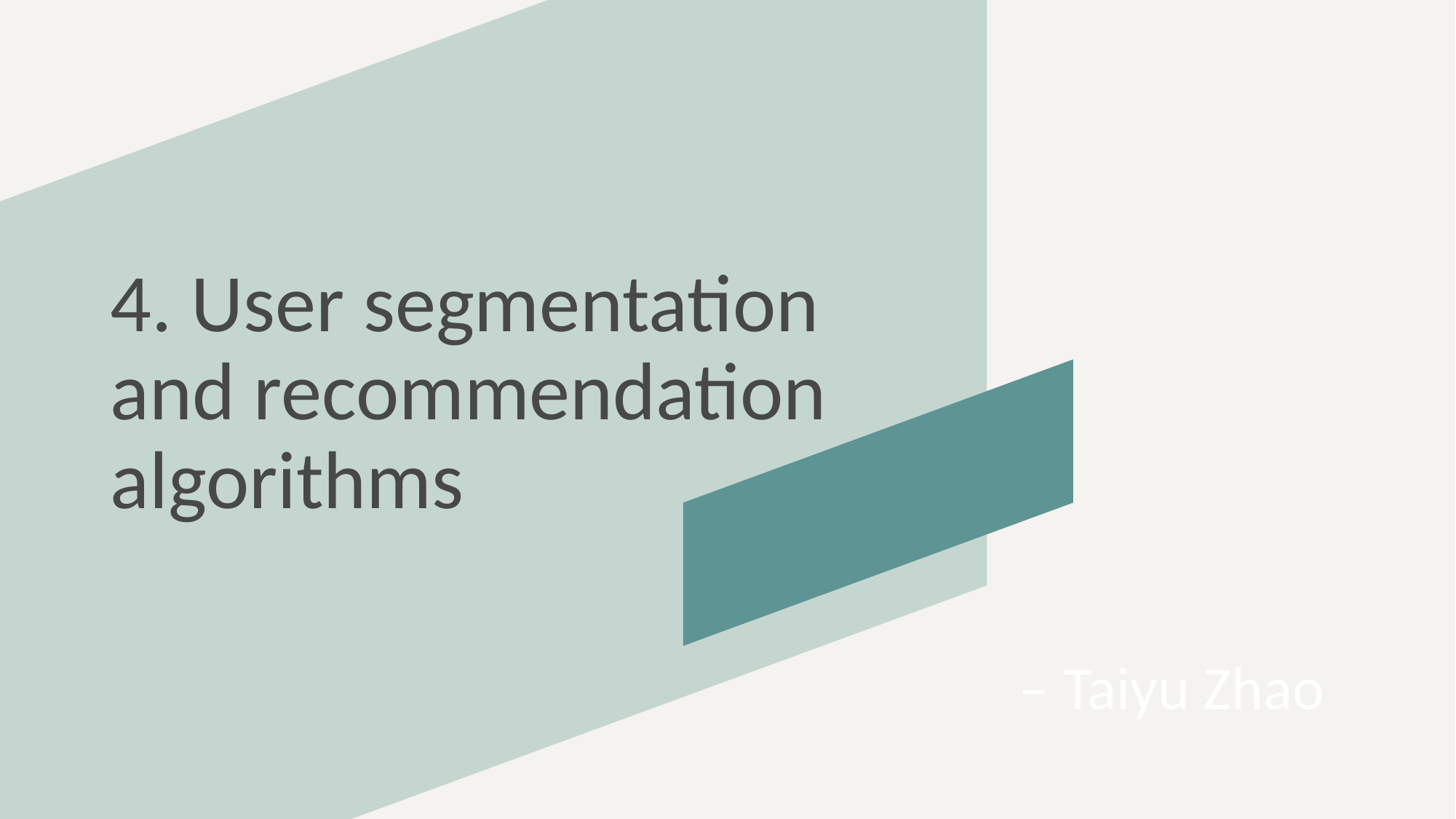

# 4. User segmentation and recommendation algorithms

– Taiyu Zhao